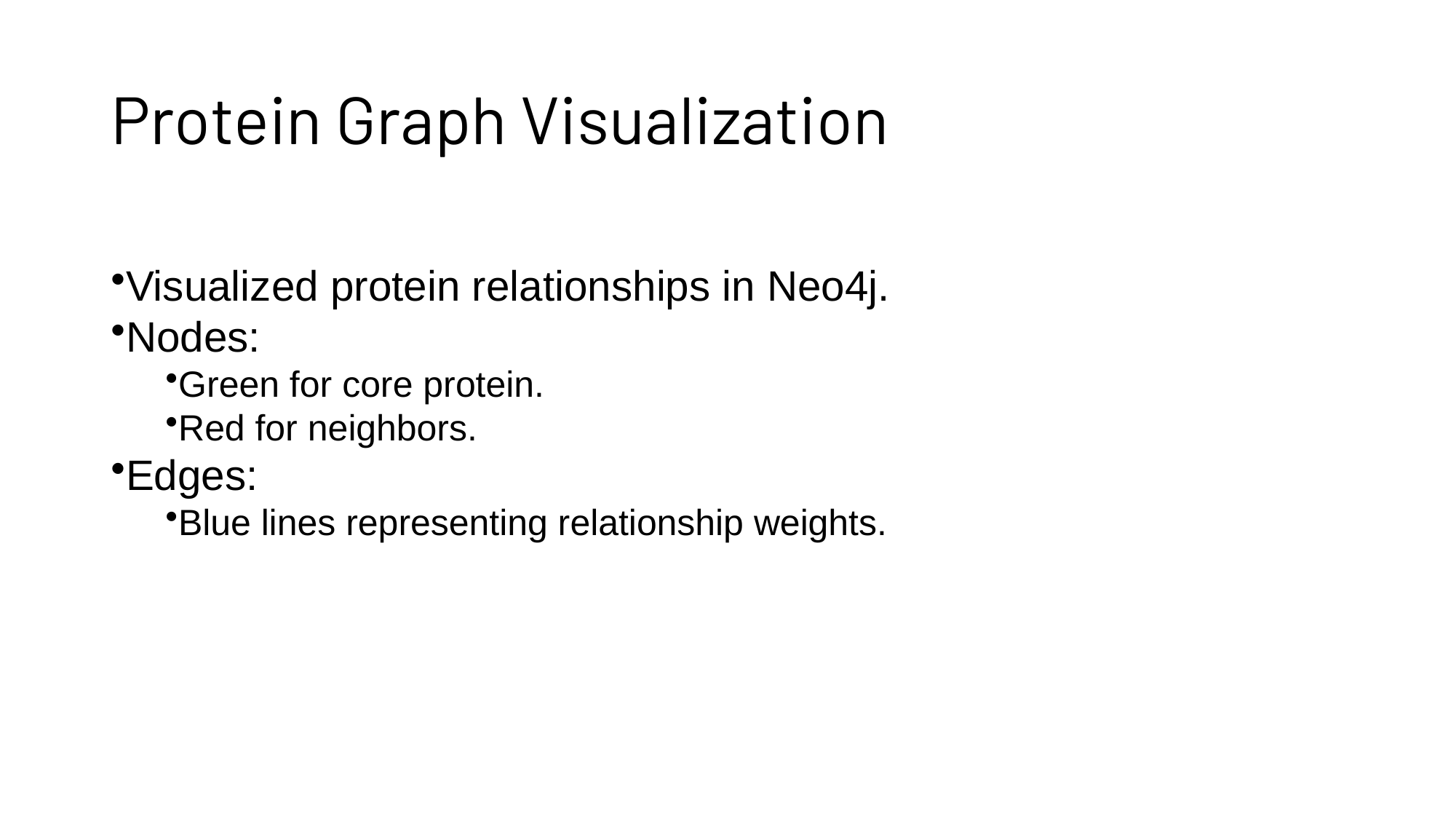

# Protein Graph Visualization
Visualized protein relationships in Neo4j.
Nodes:
Green for core protein.
Red for neighbors.
Edges:
Blue lines representing relationship weights.